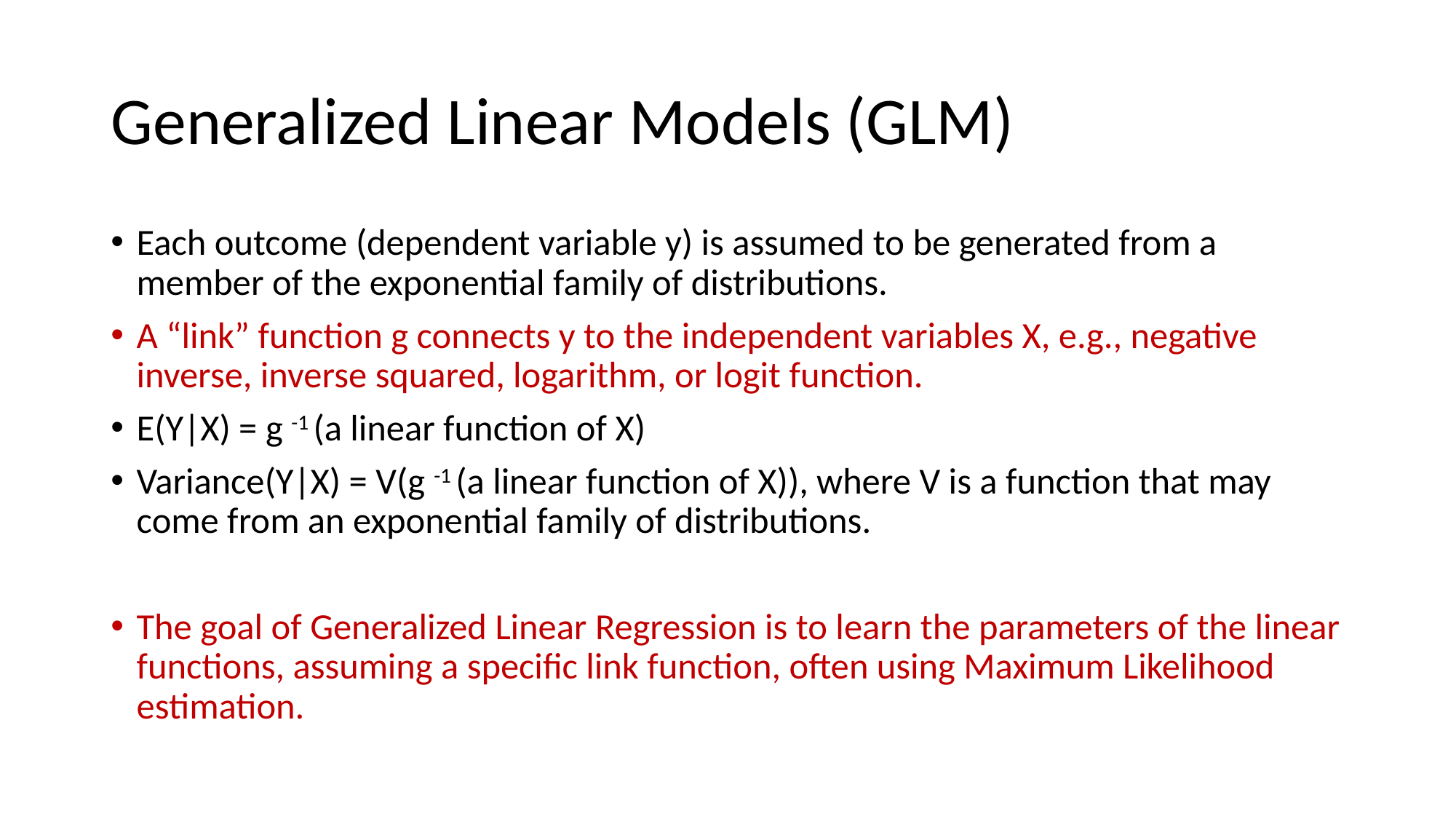

# Generalized Linear Models (GLM)
Each outcome (dependent variable y) is assumed to be generated from a member of the exponential family of distributions.
A “link” function g connects y to the independent variables X, e.g., negative inverse, inverse squared, logarithm, or logit function.
E(Y|X) = g -1 (a linear function of X)
Variance(Y|X) = V(g -1 (a linear function of X)), where V is a function that may come from an exponential family of distributions.

The goal of Generalized Linear Regression is to learn the parameters of the linear functions, assuming a specific link function, often using Maximum Likelihood estimation.